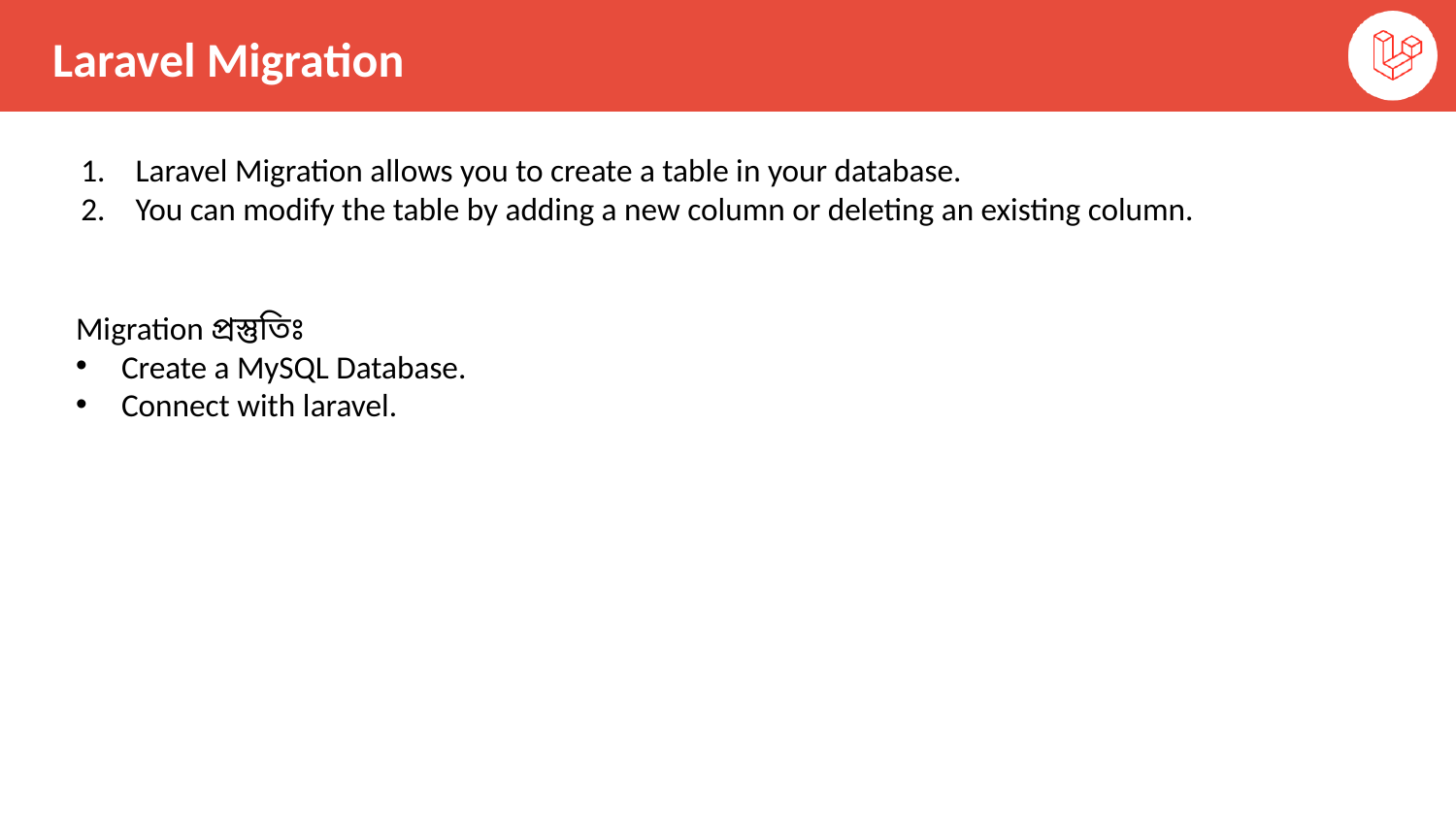

Laravel Migration
Laravel Migration allows you to create a table in your database.
You can modify the table by adding a new column or deleting an existing column.

Migration প্রস্তুতিঃ
Create a MySQL Database.
Connect with laravel.